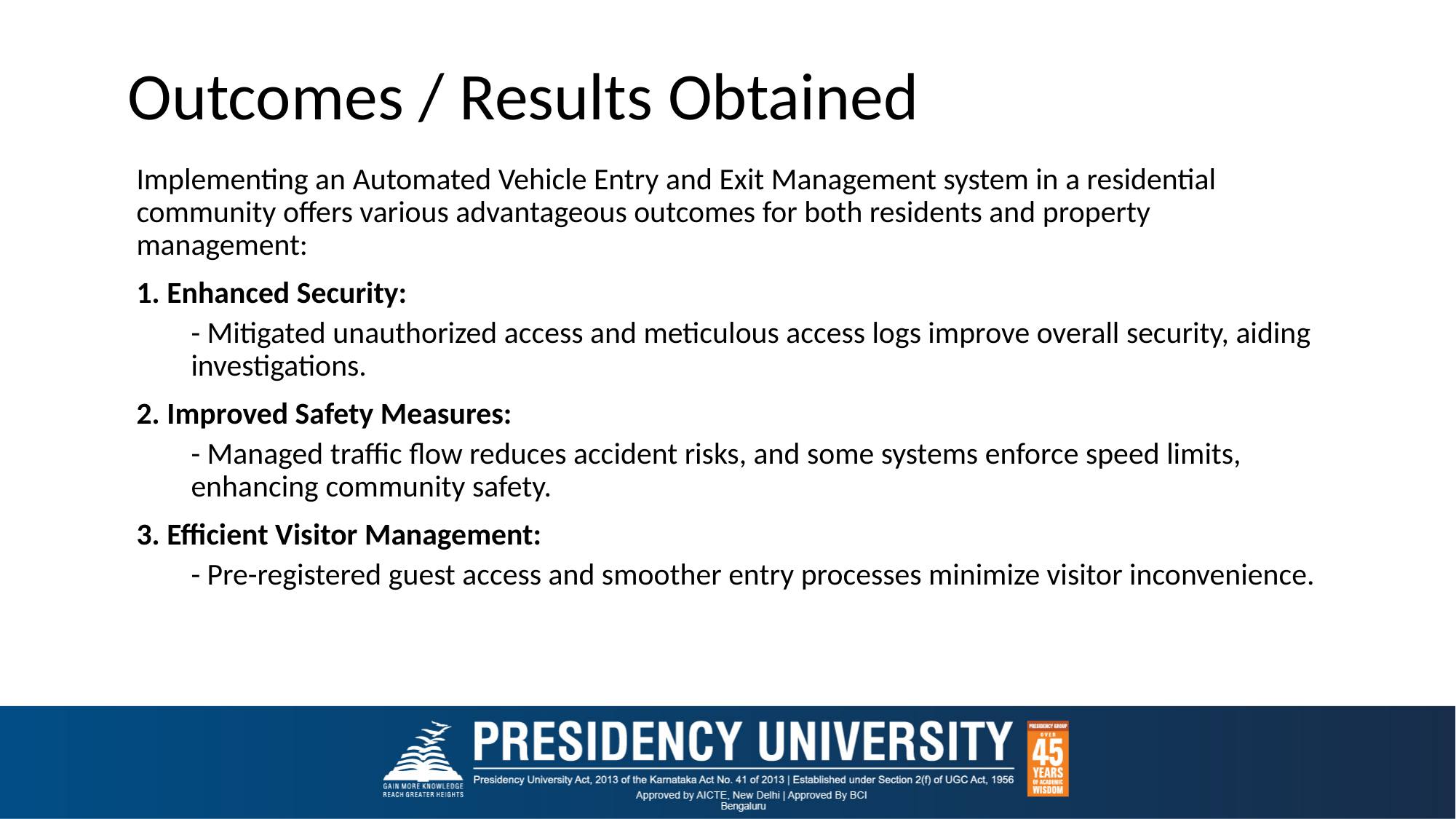

# Outcomes / Results Obtained
Implementing an Automated Vehicle Entry and Exit Management system in a residential community offers various advantageous outcomes for both residents and property management:
1. Enhanced Security:
- Mitigated unauthorized access and meticulous access logs improve overall security, aiding investigations.
2. Improved Safety Measures:
- Managed traffic flow reduces accident risks, and some systems enforce speed limits, enhancing community safety.
3. Efficient Visitor Management:
- Pre-registered guest access and smoother entry processes minimize visitor inconvenience.